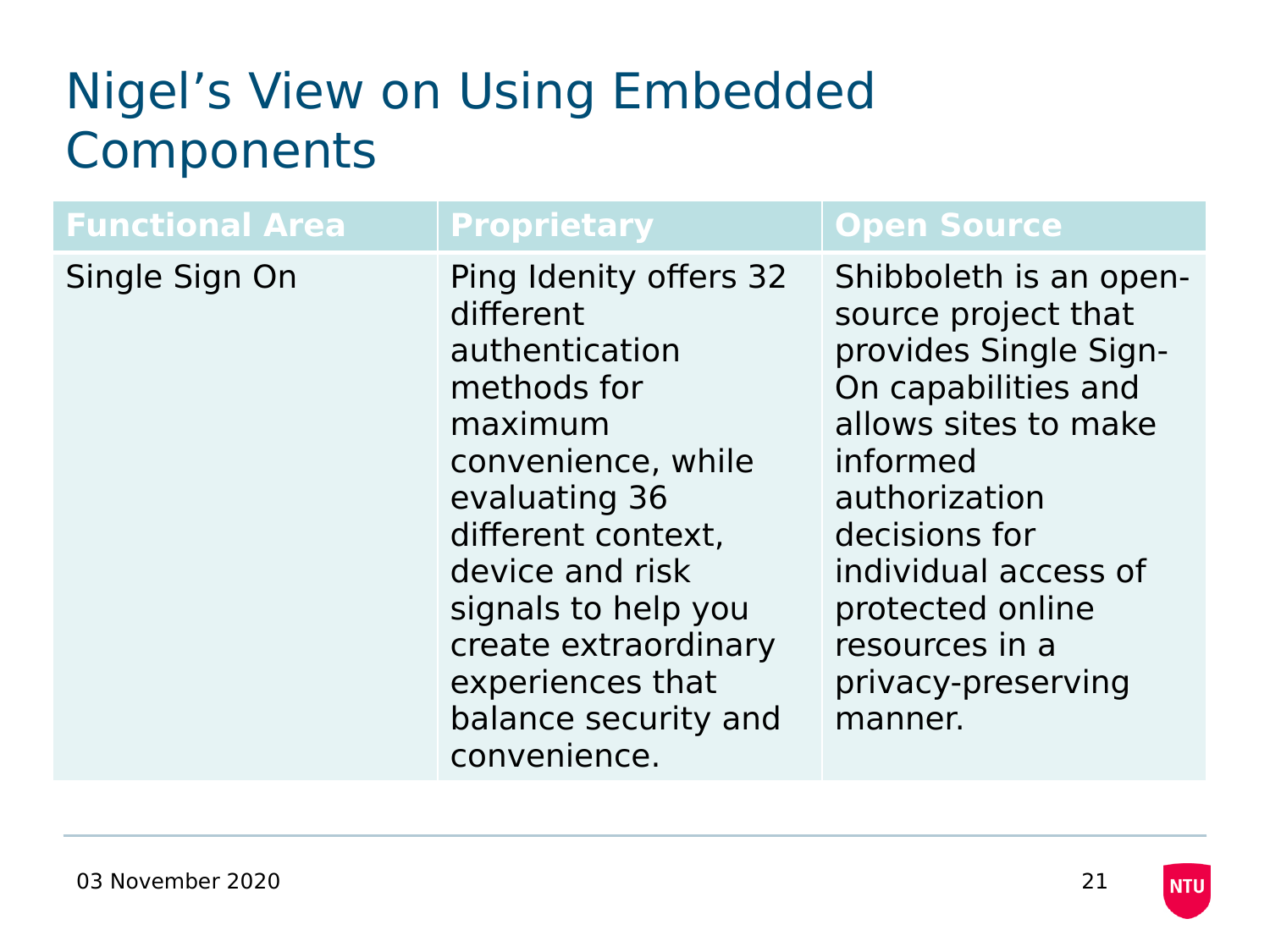

# Nigel’s View on Using Embedded Components
| Functional Area | Proprietary | Open Source |
| --- | --- | --- |
| Single Sign On | Ping Idenity offers 32 different authentication methods for maximum convenience, while evaluating 36 different context, device and risk signals to help you create extraordinary experiences that balance security and convenience. | Shibboleth is an open-source project that provides Single Sign-On capabilities and allows sites to make informed authorization decisions for individual access of protected online resources in a privacy-preserving manner. |
03 November 2020
21